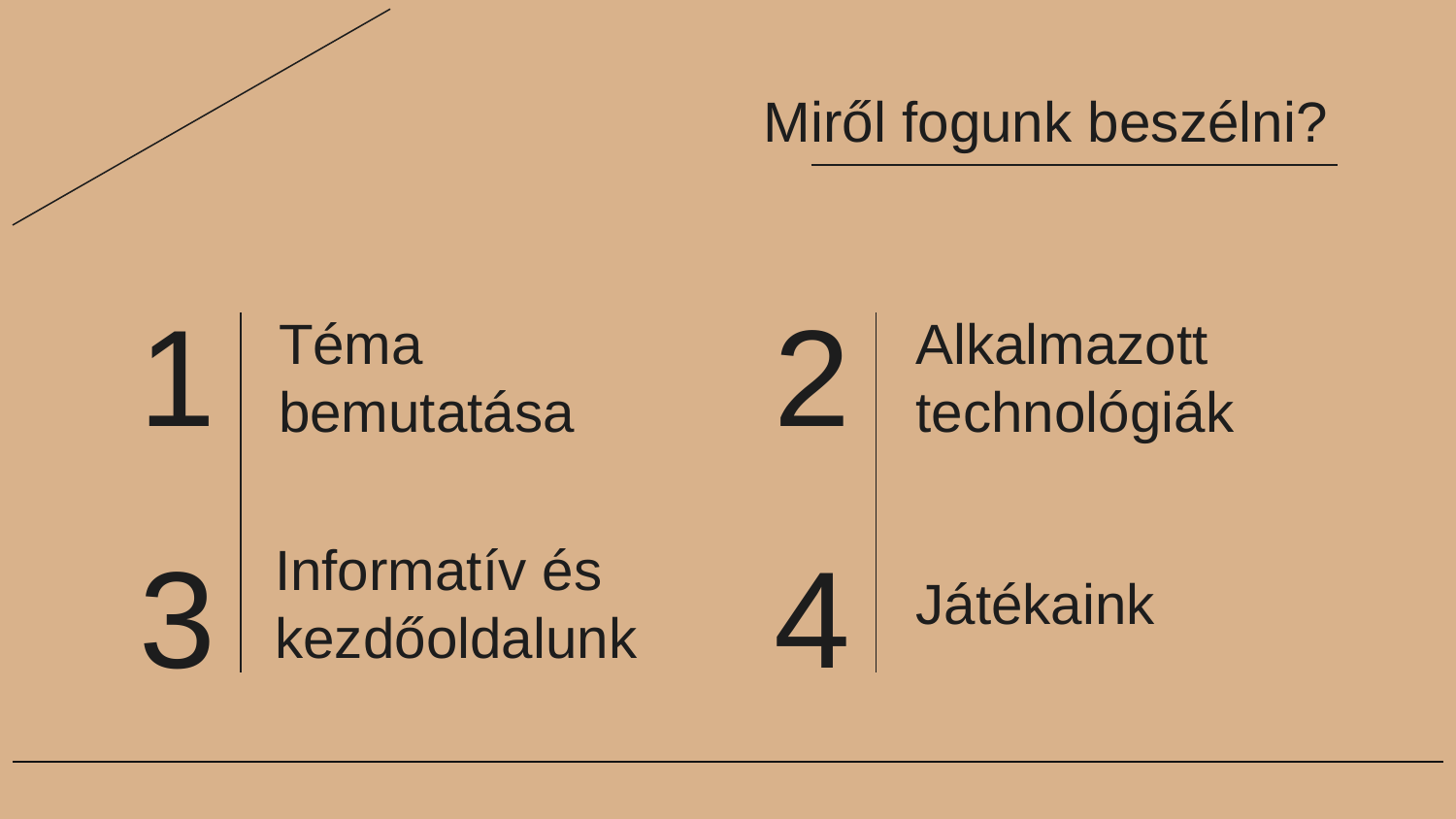

# Miről fogunk beszélni?
Alkalmazott technológiák
Téma bemutatása
1
2
Informatív és kezdőoldalunk
Játékaink
3
4